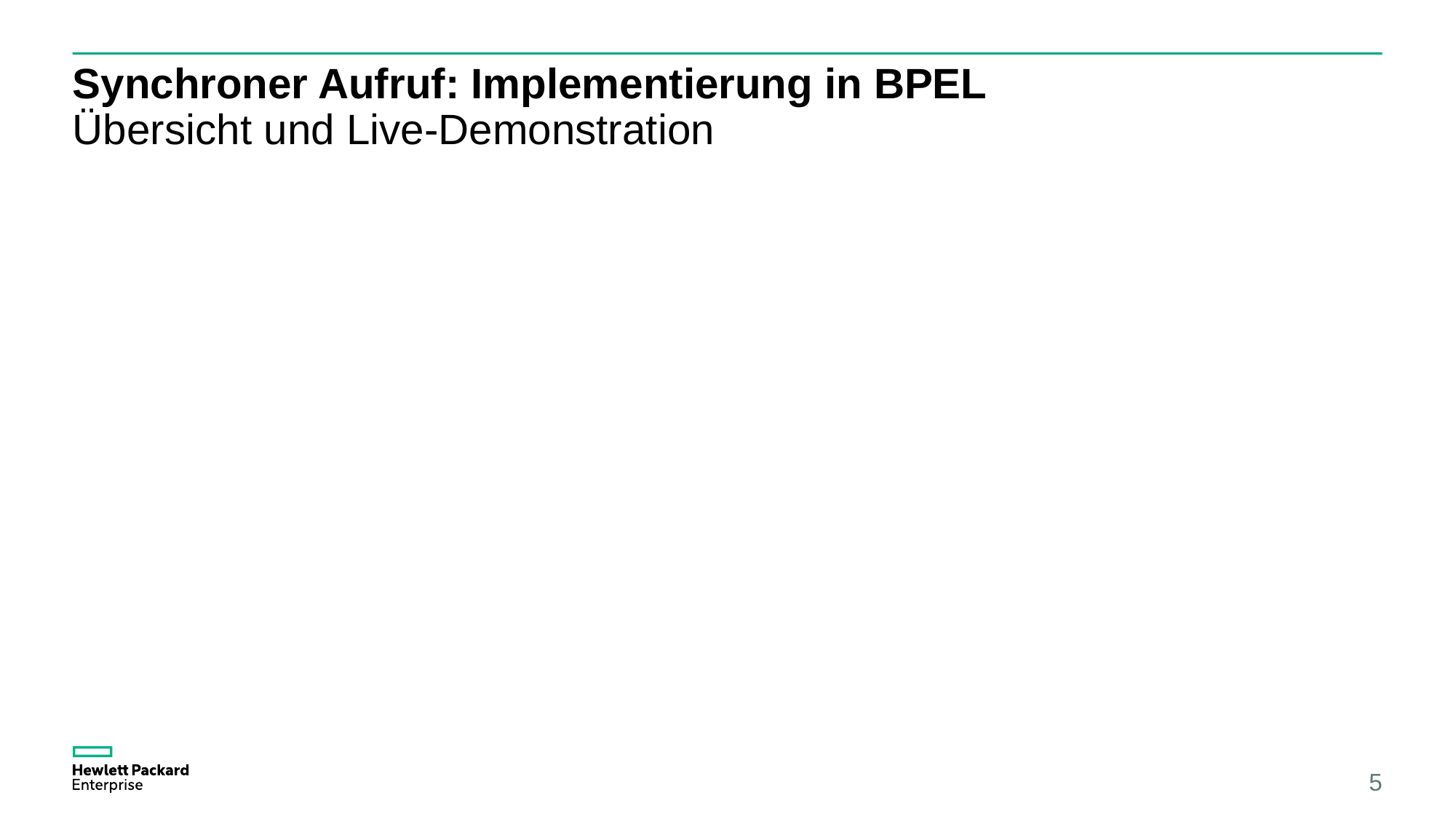

# Synchroner Aufruf: Implementierung in BPEL Übersicht und Live-Demonstration
5